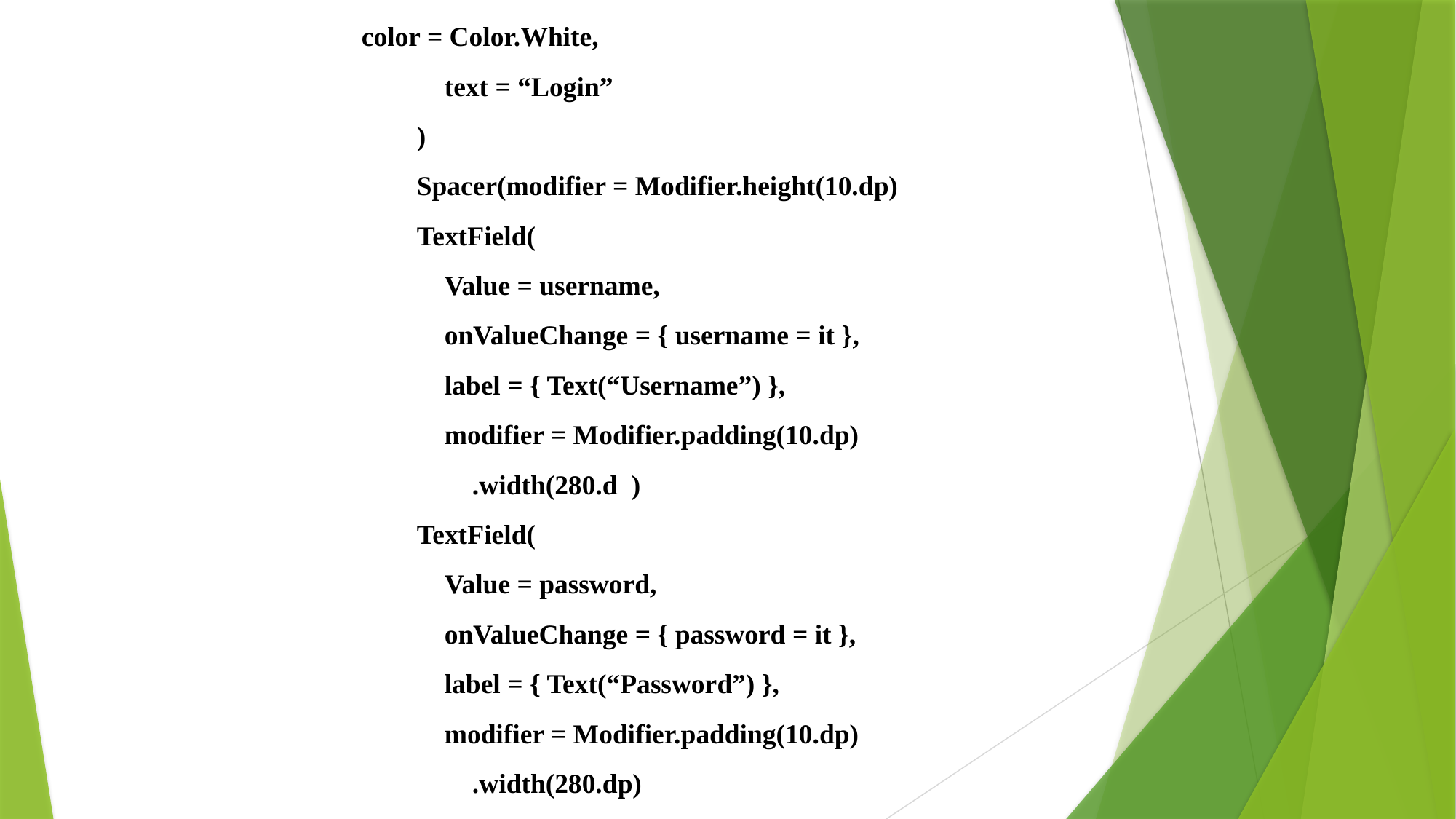

color = Color.White,
            text = “Login”
        )
        Spacer(modifier = Modifier.height(10.dp)
        TextField(
            Value = username,
            onValueChange = { username = it },
            label = { Text(“Username”) },
            modifier = Modifier.padding(10.dp)
                .width(280.d  )
        TextField(
            Value = password,
            onValueChange = { password = it },
            label = { Text(“Password”) },
            modifier = Modifier.padding(10.dp)
                .width(280.dp)